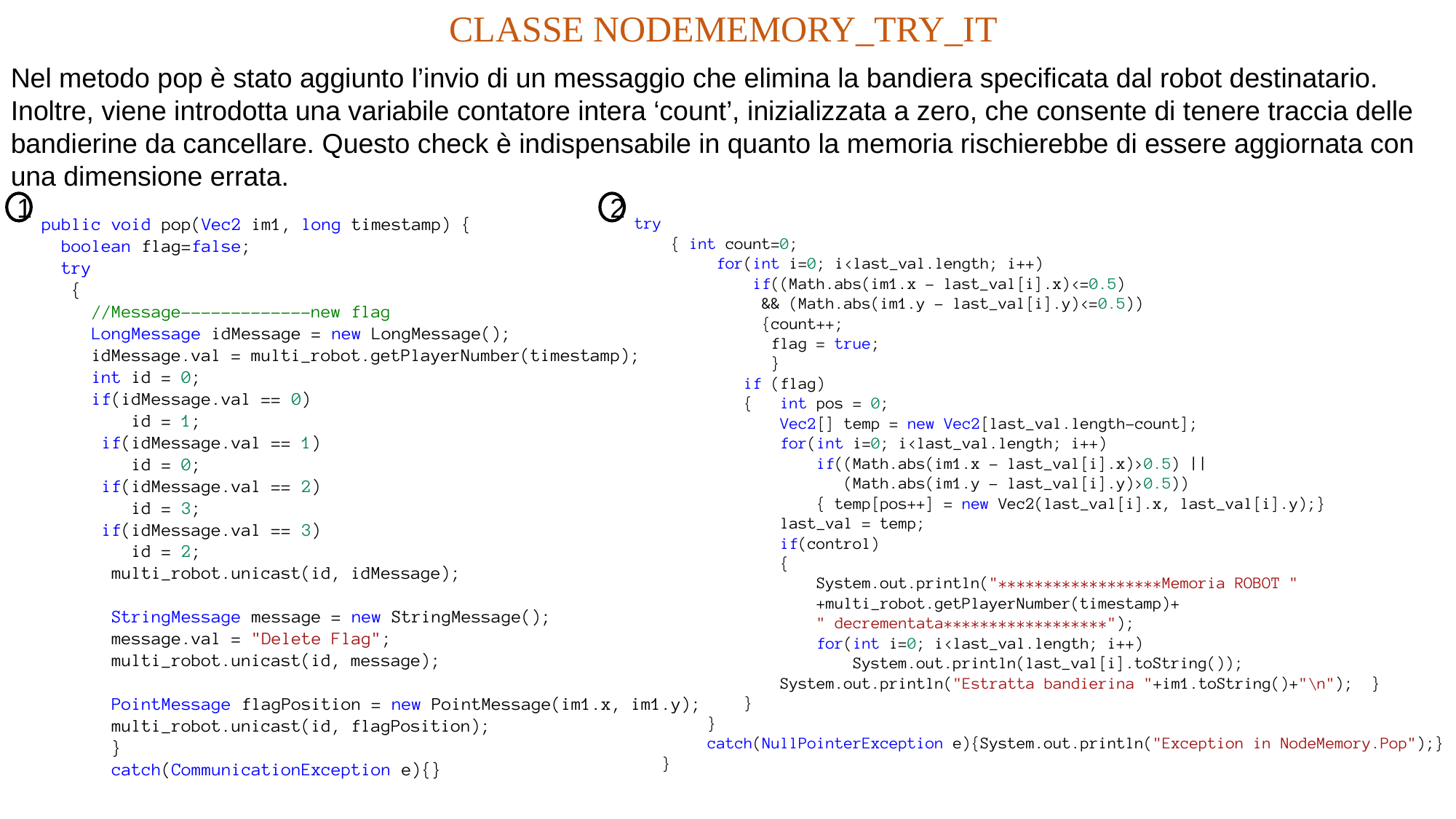

CLASSE NODEMEMORY_TRY_IT
Nel metodo pop è stato aggiunto l’invio di un messaggio che elimina la bandiera specificata dal robot destinatario.
Inoltre, viene introdotta una variabile contatore intera ‘count’, inizializzata a zero, che consente di tenere traccia delle bandierine da cancellare. Questo check è indispensabile in quanto la memoria rischierebbe di essere aggiornata con una dimensione errata.
1
2
public void pop(Vec2 im1, long timestamp) {
  boolean flag=false;
  try
   {
     //Message-------------new flag
     LongMessage idMessage = new LongMessage();
     idMessage.val = multi_robot.getPlayerNumber(timestamp);
     int id = 0;
     if(idMessage.val == 0)
         id = 1;
      if(idMessage.val == 1)
         id = 0;
      if(idMessage.val == 2)
         id = 3;
      if(idMessage.val == 3)
         id = 2;
       multi_robot.unicast(id, idMessage);

       StringMessage message = new StringMessage();
       message.val = "Delete Flag";
       multi_robot.unicast(id, message);

       PointMessage flagPosition = new PointMessage(im1.x, im1.y);
       multi_robot.unicast(id, flagPosition);
       }
       catch(CommunicationException e){}
try
    { int count=0;
         for(int i=0; i<last_val.length; i++)
             if((Math.abs(im1.x - last_val[i].x)<=0.5)
              && (Math.abs(im1.y - last_val[i].y)<=0.5))
              {count++;
               flag = true;
               }
            if (flag)
            {   int pos = 0;
                Vec2[] temp = new Vec2[last_val.length-count];
                for(int i=0; i<last_val.length; i++)
                    if((Math.abs(im1.x - last_val[i].x)>0.5) ||
                       (Math.abs(im1.y - last_val[i].y)>0.5))
                    { temp[pos++] = new Vec2(last_val[i].x, last_val[i].y);}
                last_val = temp;
                if(control)
                {
                    System.out.println("******************Memoria ROBOT "
                    +multi_robot.getPlayerNumber(timestamp)+
                    " decrementata******************");
                    for(int i=0; i<last_val.length; i++)
                        System.out.println(last_val[i].toString());
                System.out.println("Estratta bandierina "+im1.toString()+"\n");  }
            }
        }
        catch(NullPointerException e){System.out.println("Exception in NodeMemory.Pop");}
   }